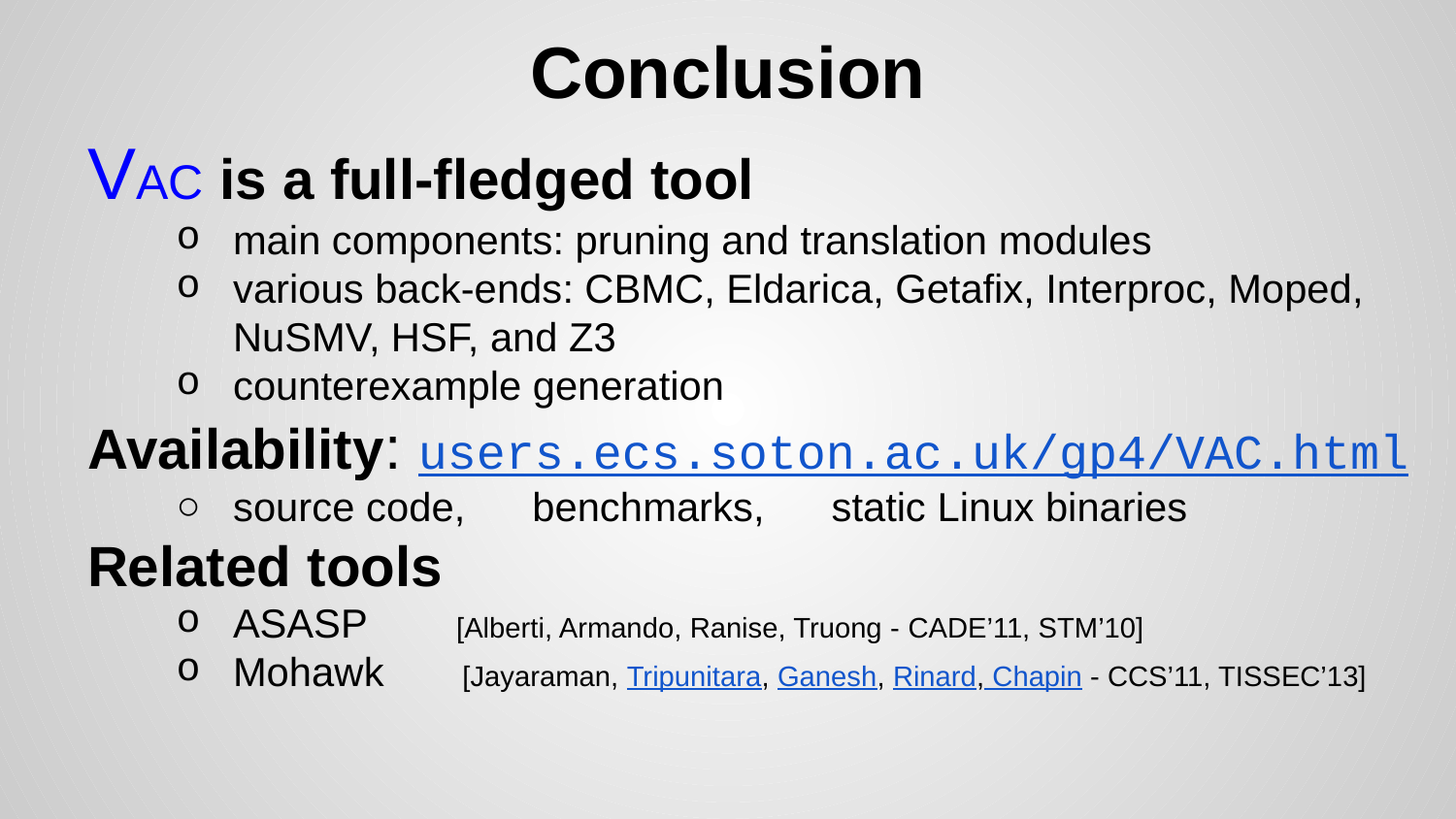

# Conclusion
VAC is a full-fledged tool
main components: pruning and translation modules
various back-ends: CBMC, Eldarica, Getafix, Interproc, Moped, NuSMV, HSF, and Z3
counterexample generation
Availability: users.ecs.soton.ac.uk/gp4/VAC.html
source code,      benchmarks,      static Linux binaries
Related tools
ASASP        [Alberti, Armando, Ranise, Truong - CADE’11, STM’10]
Mohawk       [Jayaraman, Tripunitara, Ganesh, Rinard, Chapin - CCS’11, TISSEC’13]